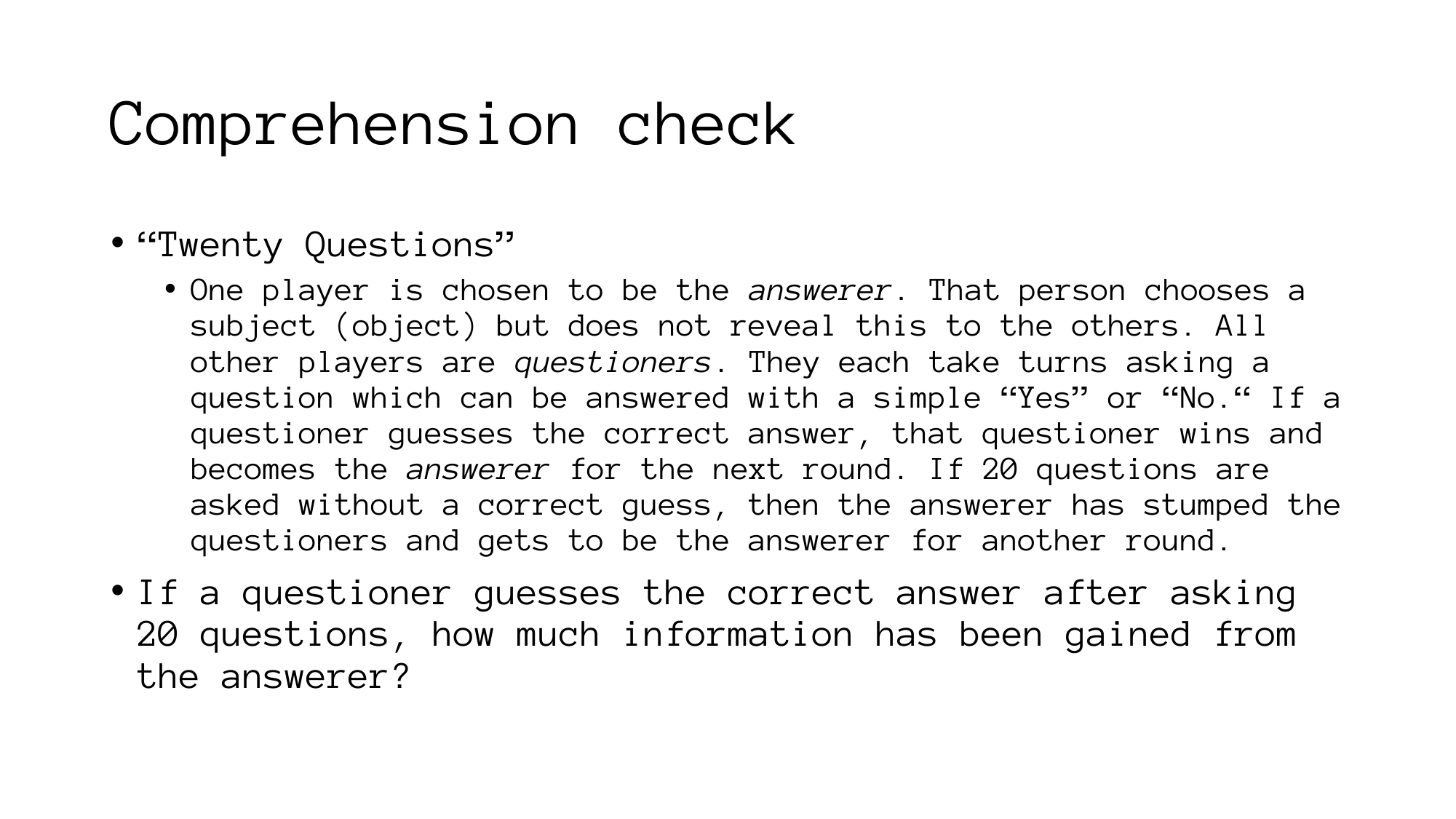

# Comprehension check
“Twenty Questions”
One player is chosen to be the answerer. That person chooses a subject (object) but does not reveal this to the others. All other players are questioners. They each take turns asking a question which can be answered with a simple “Yes” or “No.“ If a questioner guesses the correct answer, that questioner wins and becomes the answerer for the next round. If 20 questions are asked without a correct guess, then the answerer has stumped the questioners and gets to be the answerer for another round.
If a questioner guesses the correct answer after asking 20 questions, how much information has been gained from the answerer?